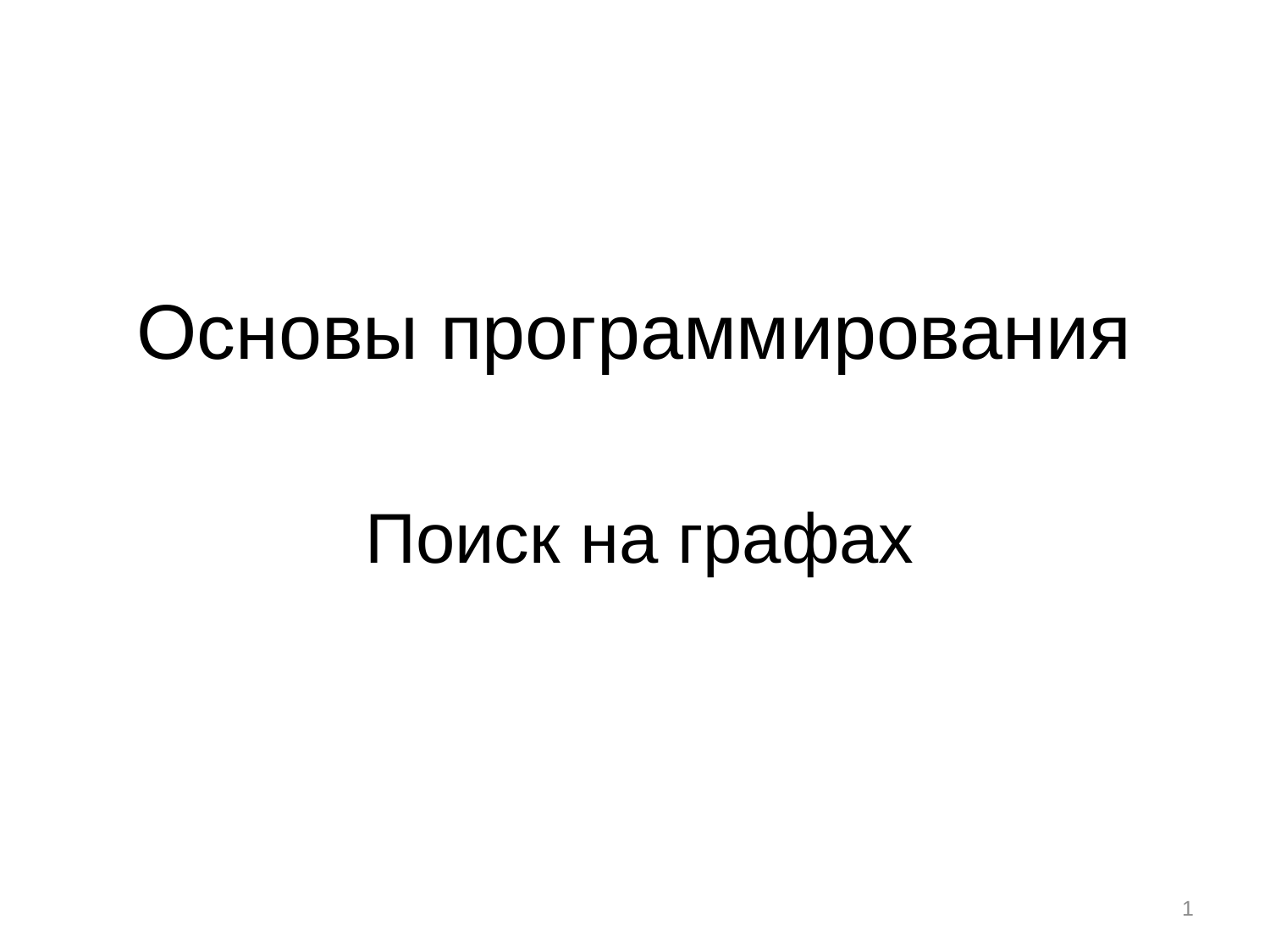

# Основы программирования
Поиск на графах
1